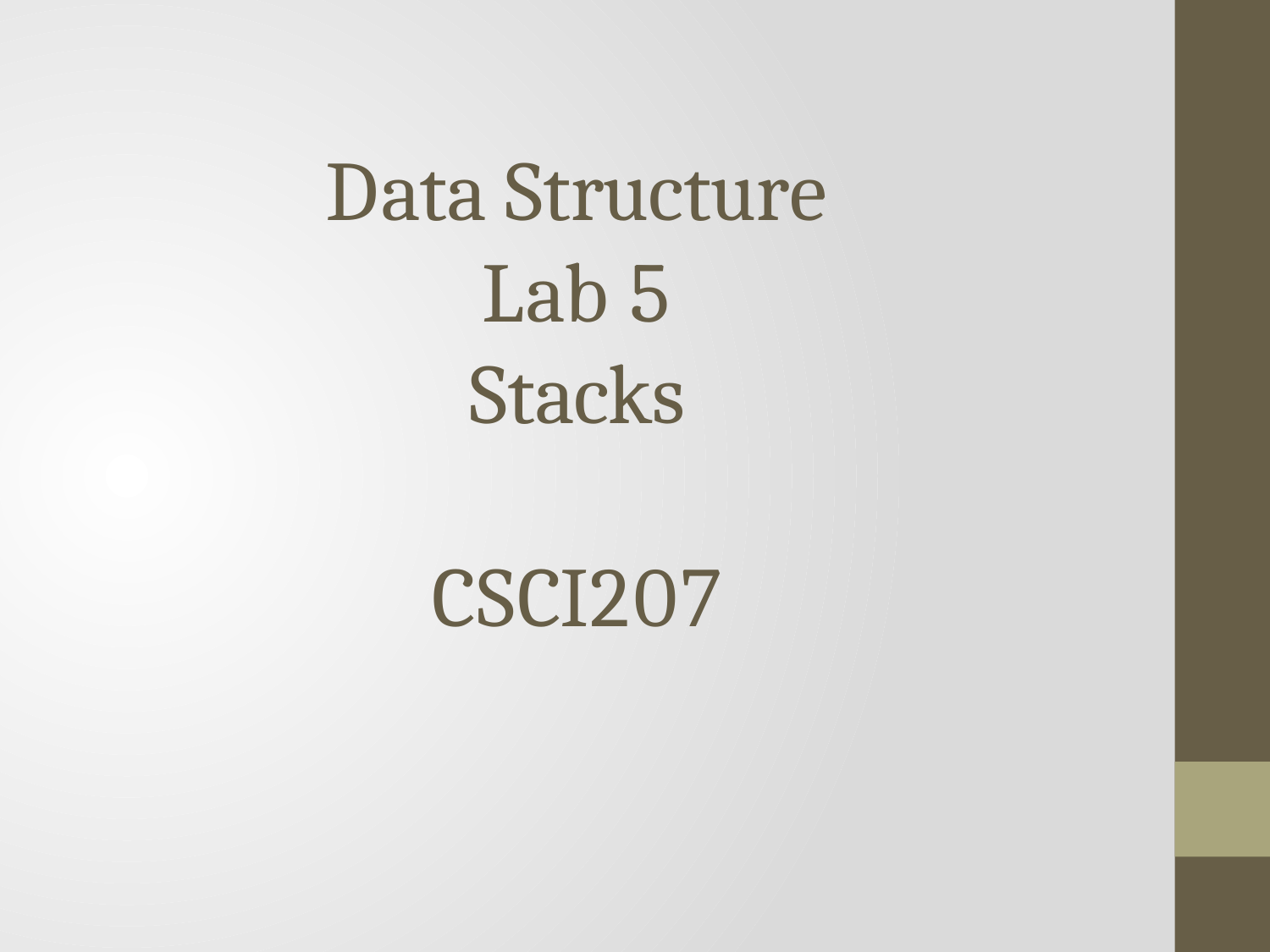

# Data Structure Lab 5 Stacks CSCI207